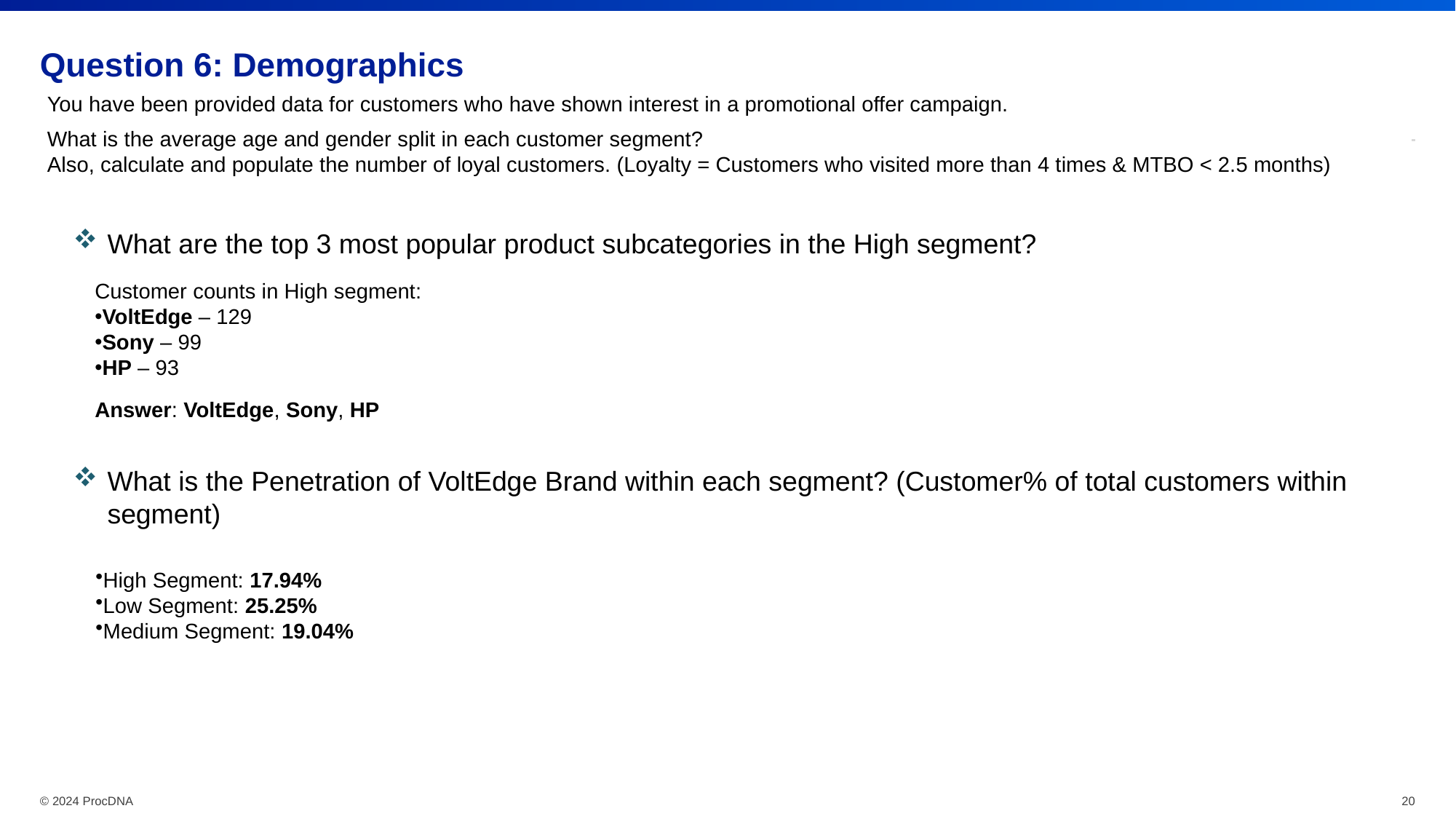

# Question 6: Demographics

You have been provided data for customers who have shown interest in a promotional offer campaign.
What is the average age and gender split in each customer segment?
Also, calculate and populate the number of loyal customers. (Loyalty = Customers who visited more than 4 times & MTBO < 2.5 months)
What are the top 3 most popular product subcategories in the High segment?
Customer counts in High segment:
VoltEdge – 129
Sony – 99
HP – 93
Answer: VoltEdge, Sony, HP
What is the Penetration of VoltEdge Brand within each segment? (Customer% of total customers within segment)
High Segment: 17.94%
Low Segment: 25.25%
Medium Segment: 19.04%
© 2024 ProcDNA
20